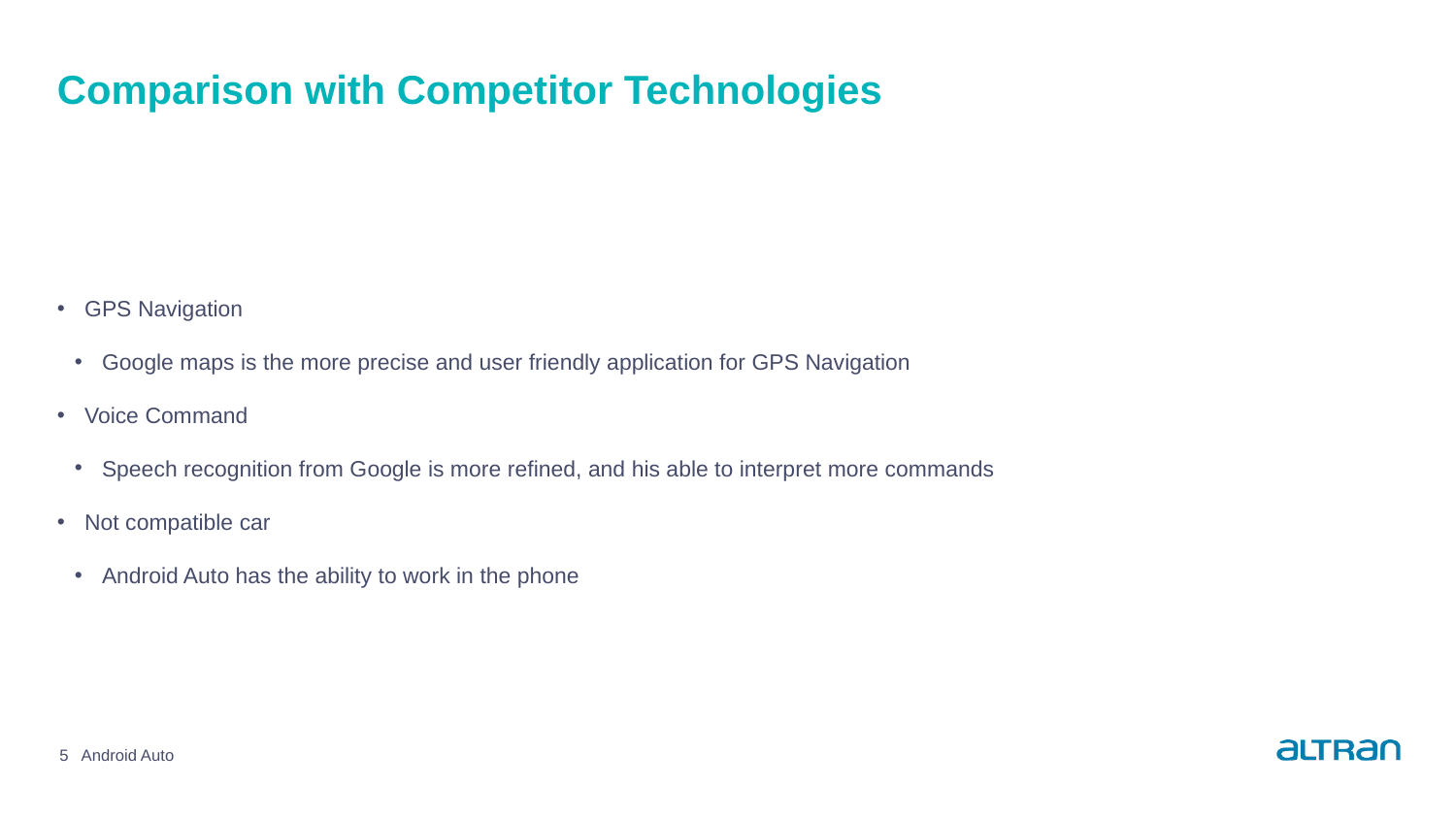

# Comparison with Competitor Technologies
GPS Navigation

Google maps is the more precise and user friendly application for GPS Navigation

Voice Command

Speech recognition from Google is more refined, and his able to interpret more commands

Not compatible car

Android Auto has the ability to work in the phone

5
Android Auto
Date